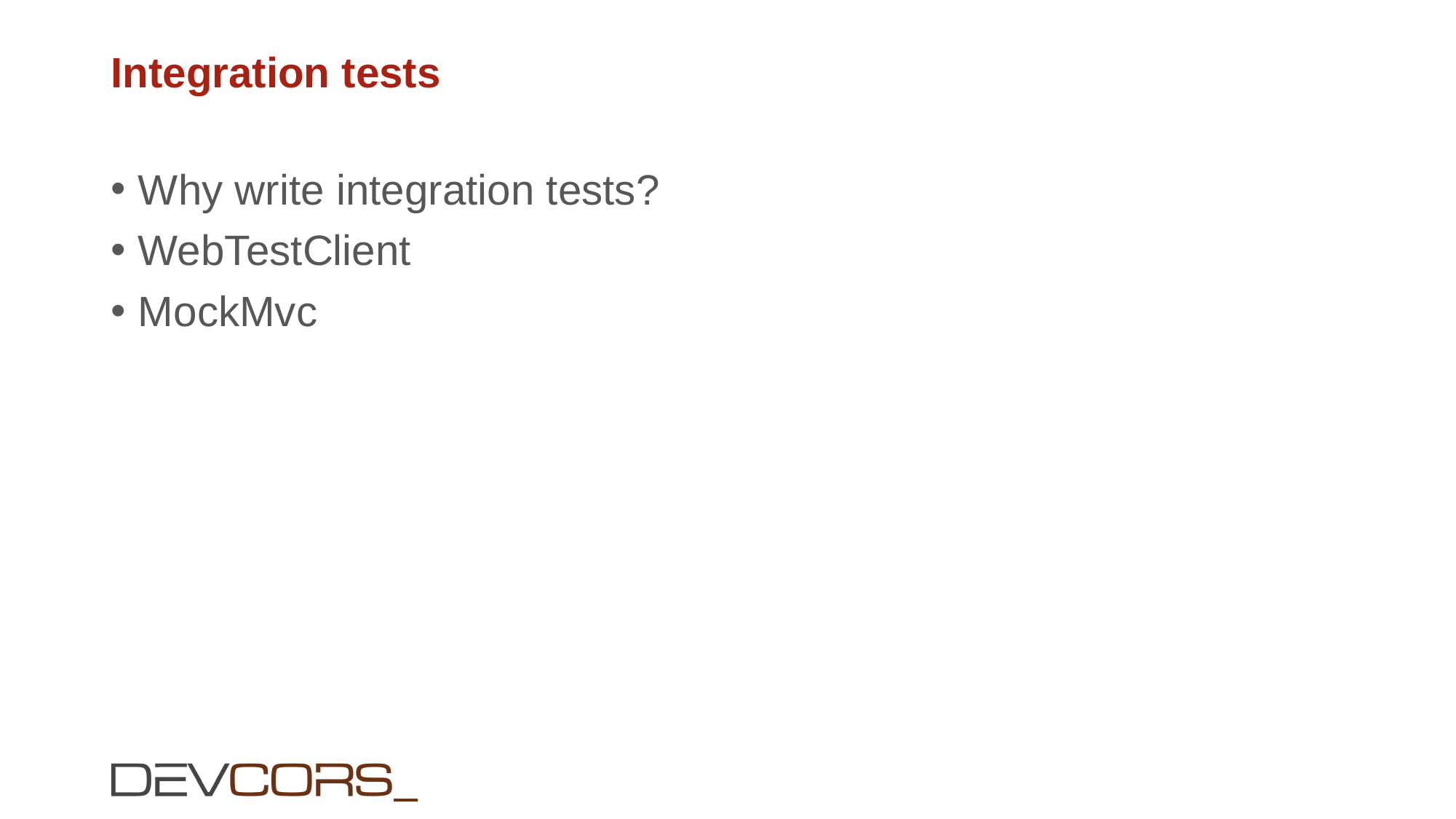

# Integration tests
Why write integration tests?
WebTestClient
MockMvc